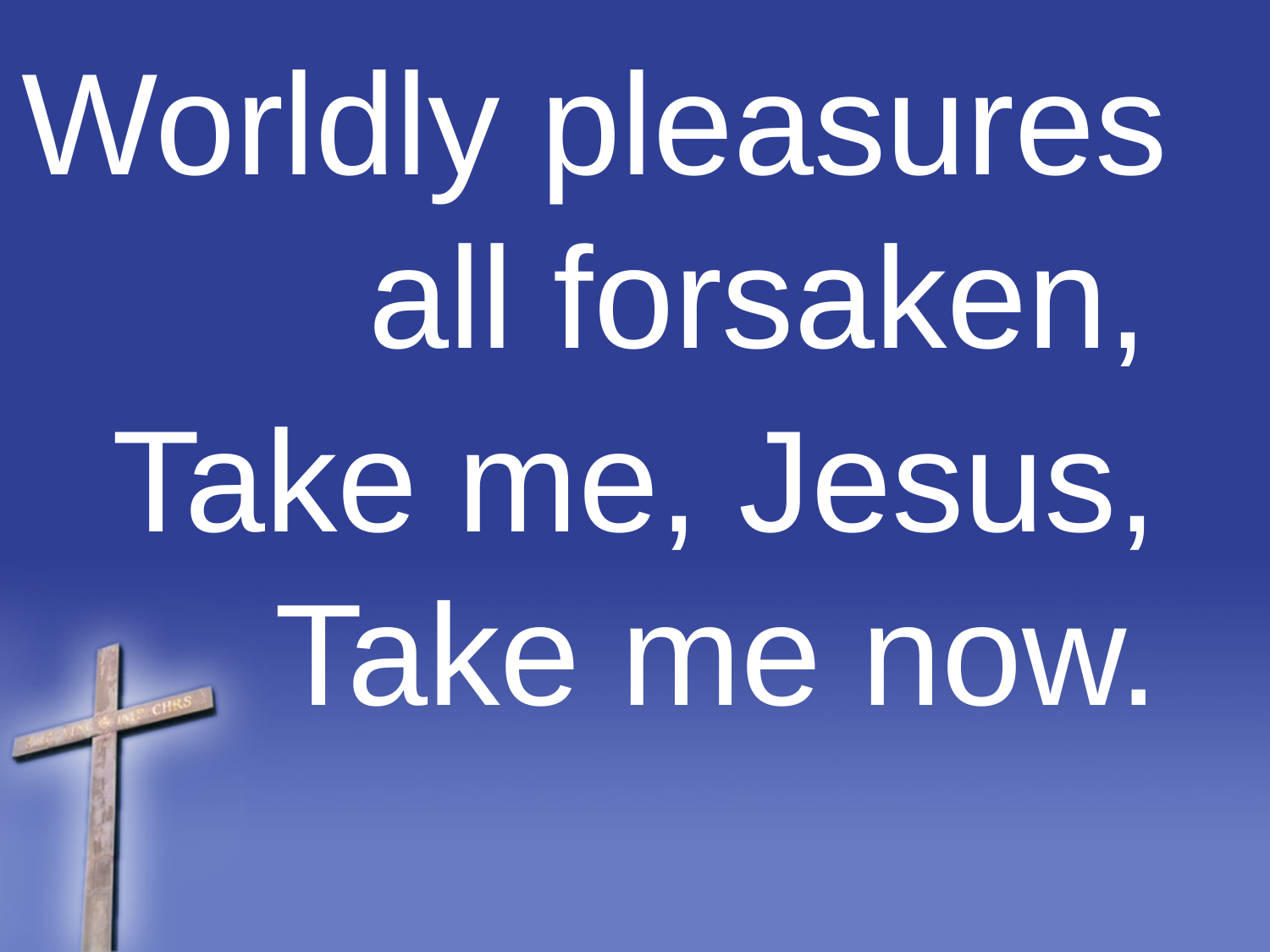

Worldly pleasures        all forsaken,
  Take me, Jesus,      Take me now.